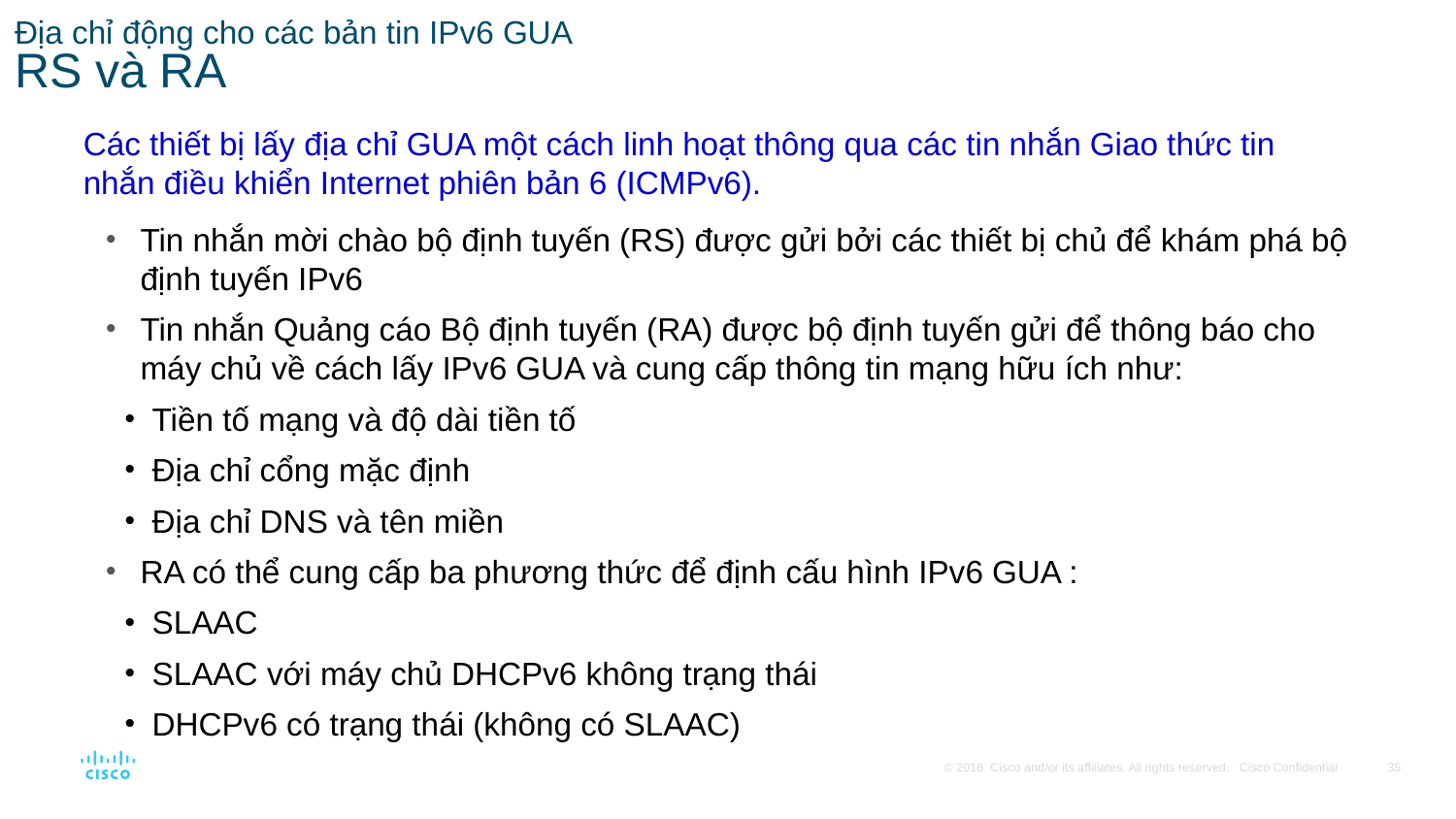

# Địa chỉ động cho các bản tin IPv6 GUA RS và RA
Các thiết bị lấy địa chỉ GUA một cách linh hoạt thông qua các tin nhắn Giao thức tin nhắn điều khiển Internet phiên bản 6 (ICMPv6).
Tin nhắn mời chào bộ định tuyến (RS) được gửi bởi các thiết bị chủ để khám phá bộ định tuyến IPv6
Tin nhắn Quảng cáo Bộ định tuyến (RA) được bộ định tuyến gửi để thông báo cho máy chủ về cách lấy IPv6 GUA và cung cấp thông tin mạng hữu ích như:
Tiền tố mạng và độ dài tiền tố
Địa chỉ cổng mặc định
Địa chỉ DNS và tên miền
RA có thể cung cấp ba phương thức để định cấu hình IPv6 GUA :
SLAAC
SLAAC với máy chủ DHCPv6 không trạng thái
DHCPv6 có trạng thái (không có SLAAC)